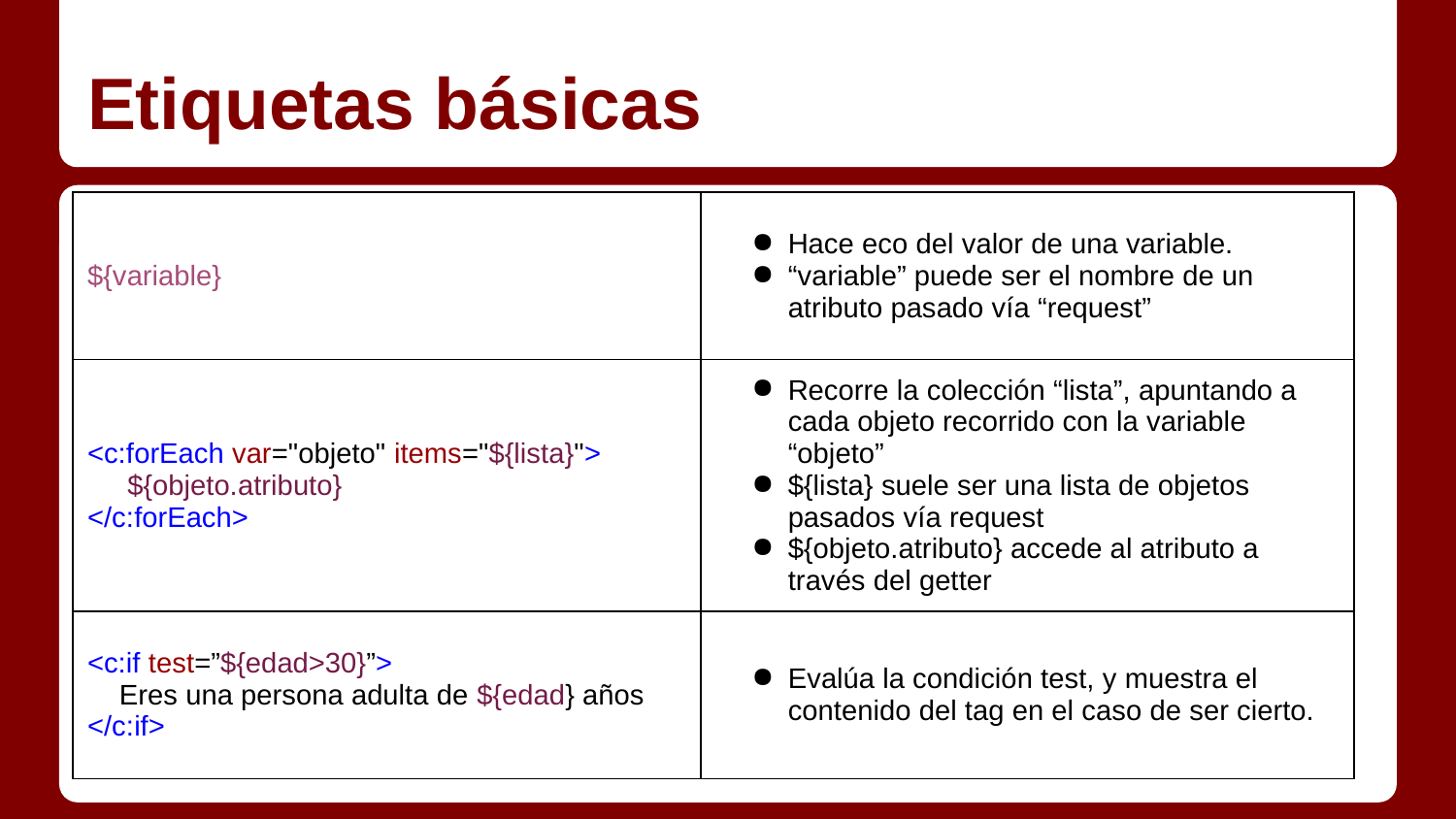

# Etiquetas básicas
| ${variable} | Hace eco del valor de una variable. “variable” puede ser el nombre de un atributo pasado vía “request” |
| --- | --- |
| <c:forEach var="objeto" items="${lista}"> ${objeto.atributo} </c:forEach> | Recorre la colección “lista”, apuntando a cada objeto recorrido con la variable “objeto” ${lista} suele ser una lista de objetos pasados vía request ${objeto.atributo} accede al atributo a través del getter |
| <c:if test=”${edad>30}”> Eres una persona adulta de ${edad} años </c:if> | Evalúa la condición test, y muestra el contenido del tag en el caso de ser cierto. |